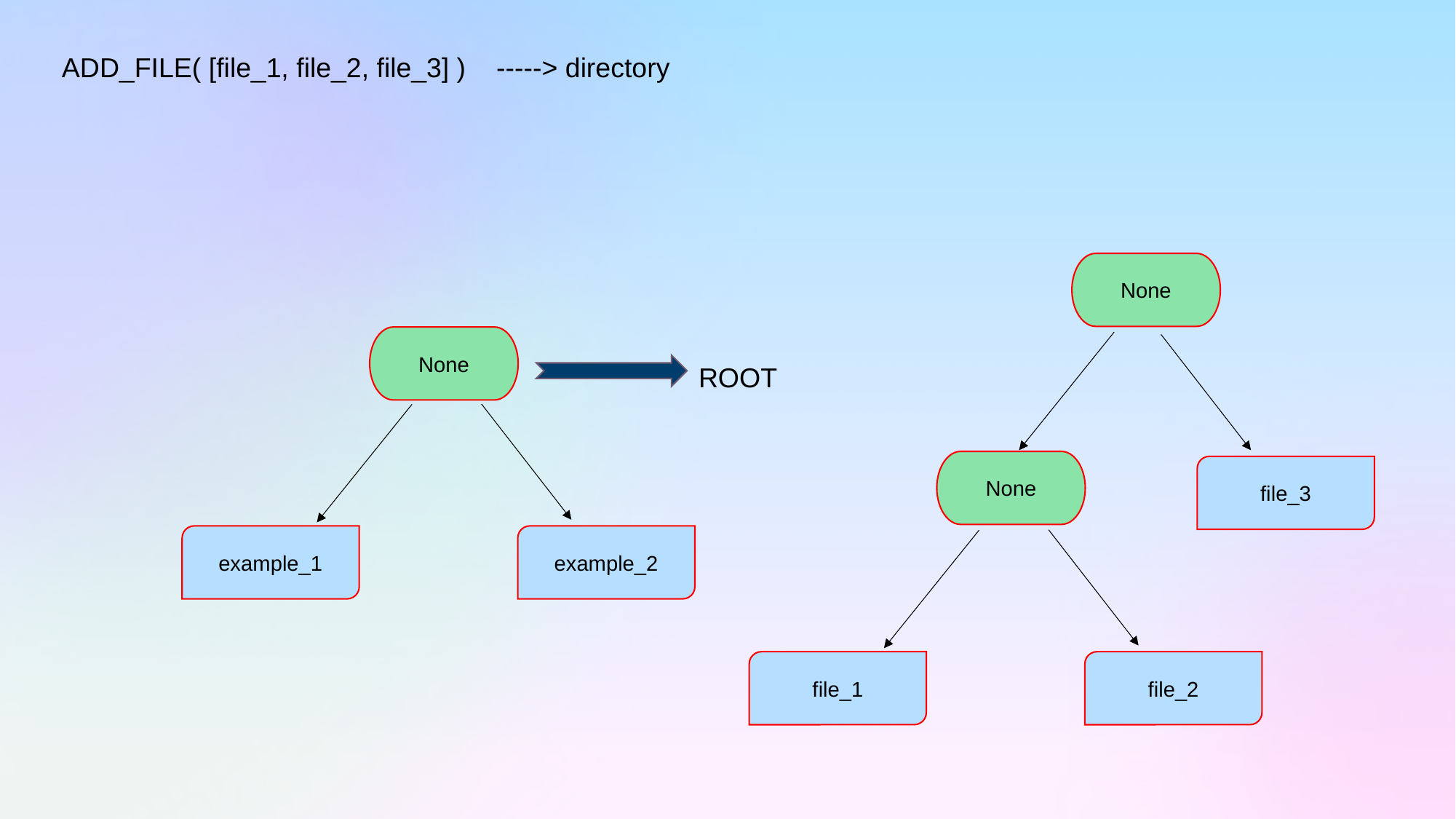

ADD_FILE( [file_1, file_2, file_3] )    -----> directory
None
None
ROOT

None
file_3
example_1
example_2
file_1
file_2